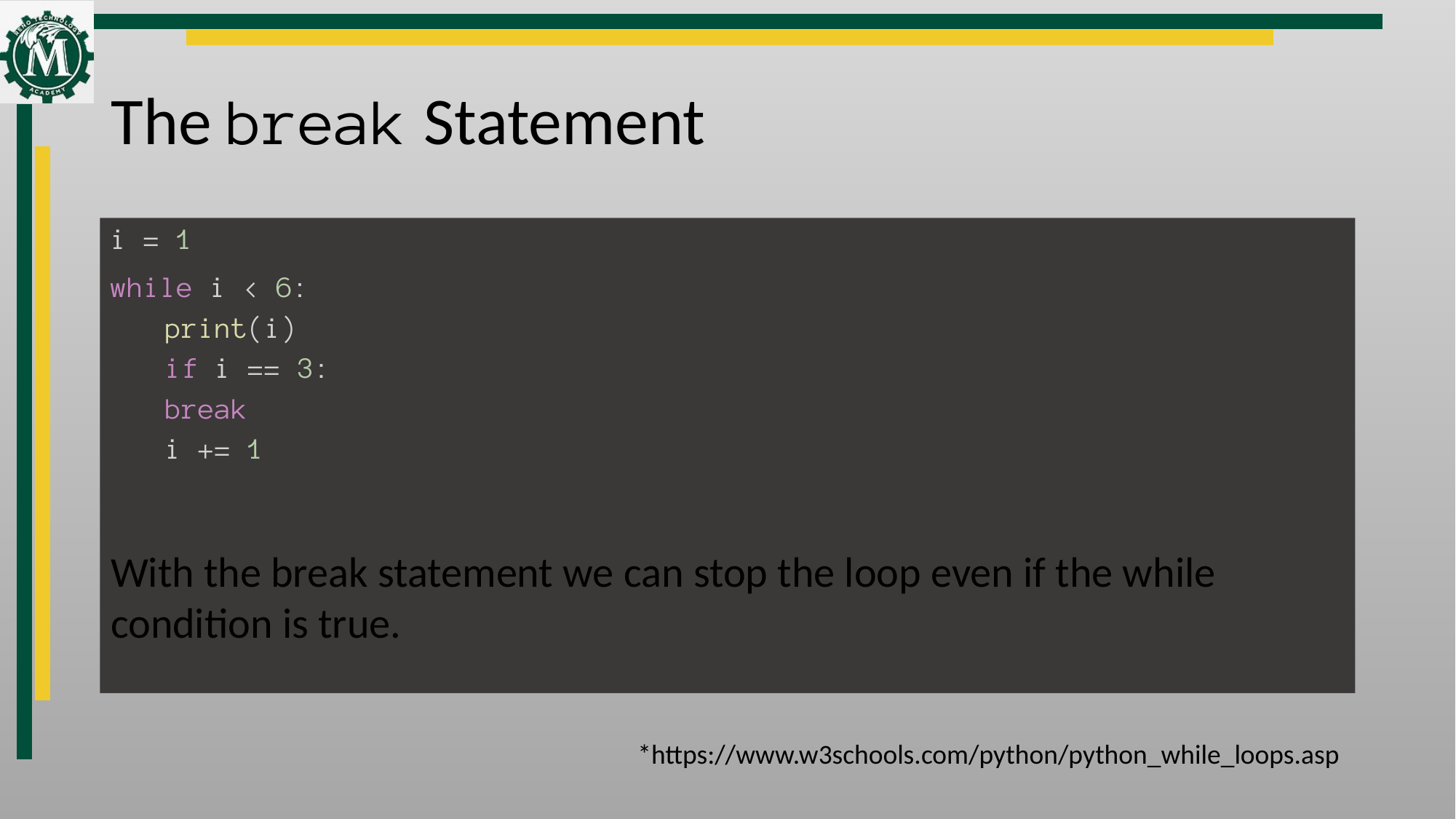

# The break Statement
i = 1
while i < 6:
print(i)
if i == 3:
break
i += 1
With the break statement we can stop the loop even if the while condition is true.
*https://www.w3schools.com/python/python_while_loops.asp